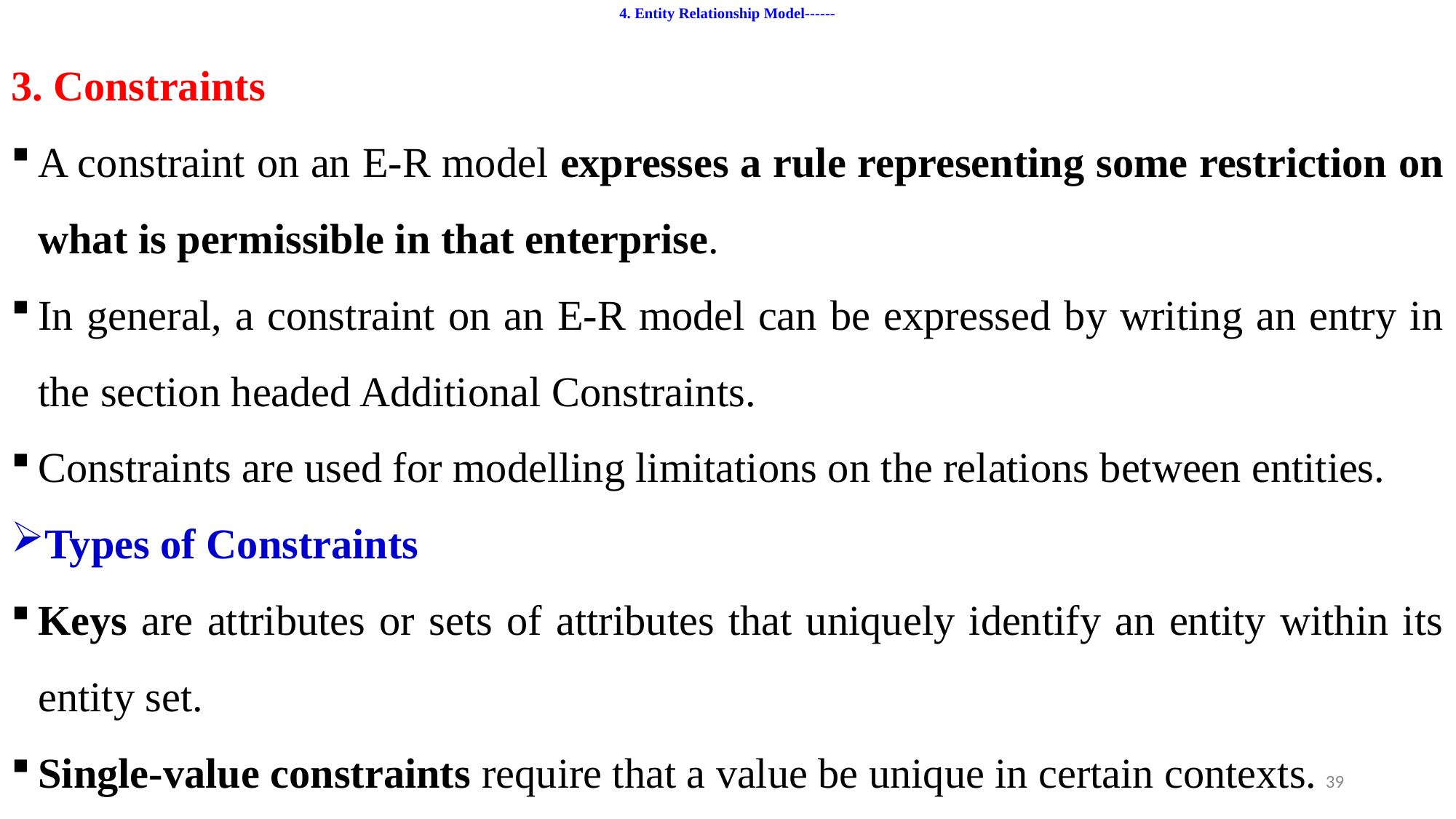

# 4. Entity Relationship Model------
3. Constraints
A constraint on an E-R model expresses a rule representing some restriction on what is permissible in that enterprise.
In general, a constraint on an E-R model can be expressed by writing an entry in the section headed Additional Constraints.
Constraints are used for modelling limitations on the relations between entities.
Types of Constraints
Keys are attributes or sets of attributes that uniquely identify an entity within its entity set.
Single-value constraints require that a value be unique in certain contexts.
39